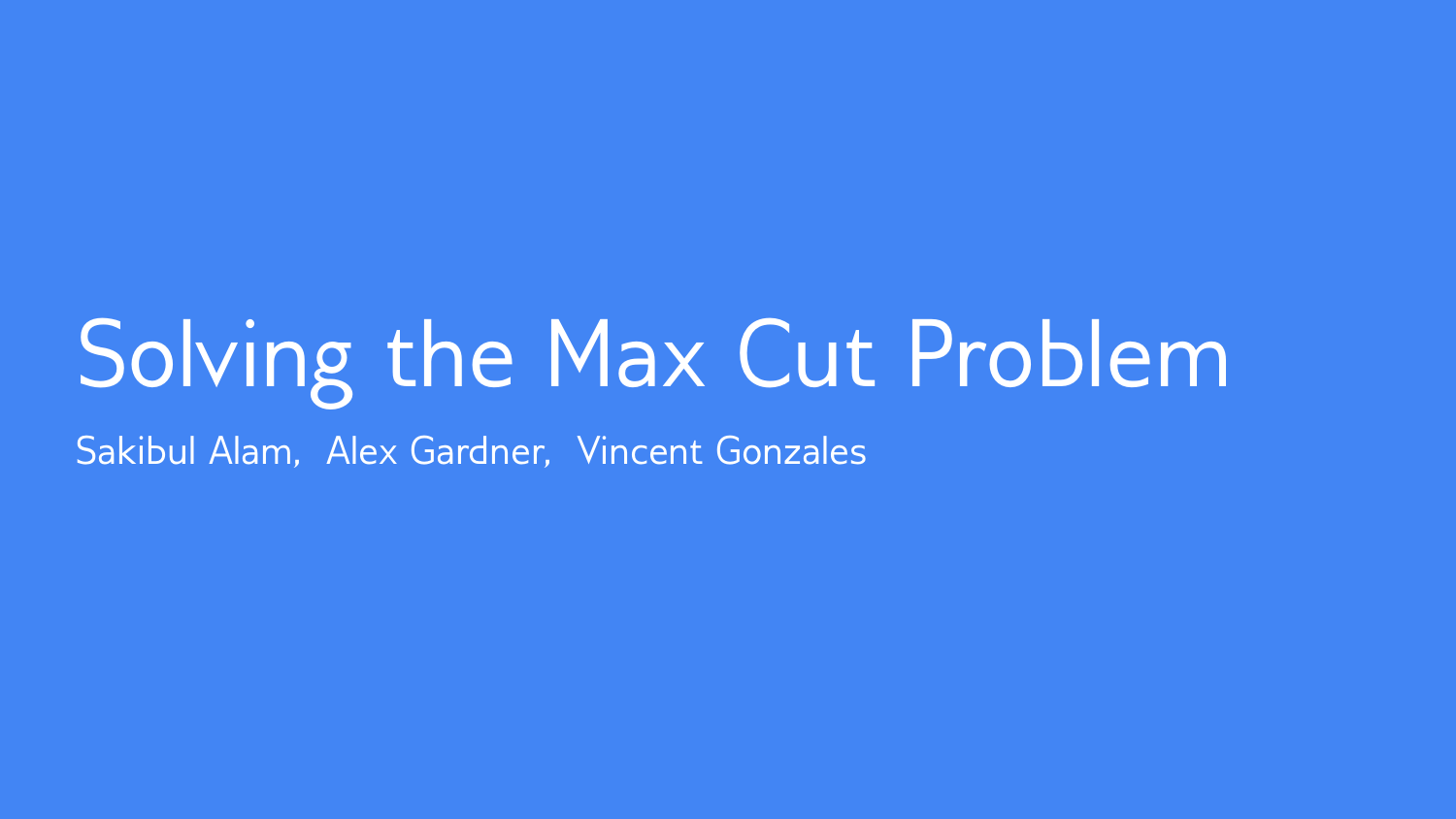

# Solving the Max Cut Problem
Sakibul Alam,  Alex Gardner,  Vincent Gonzales